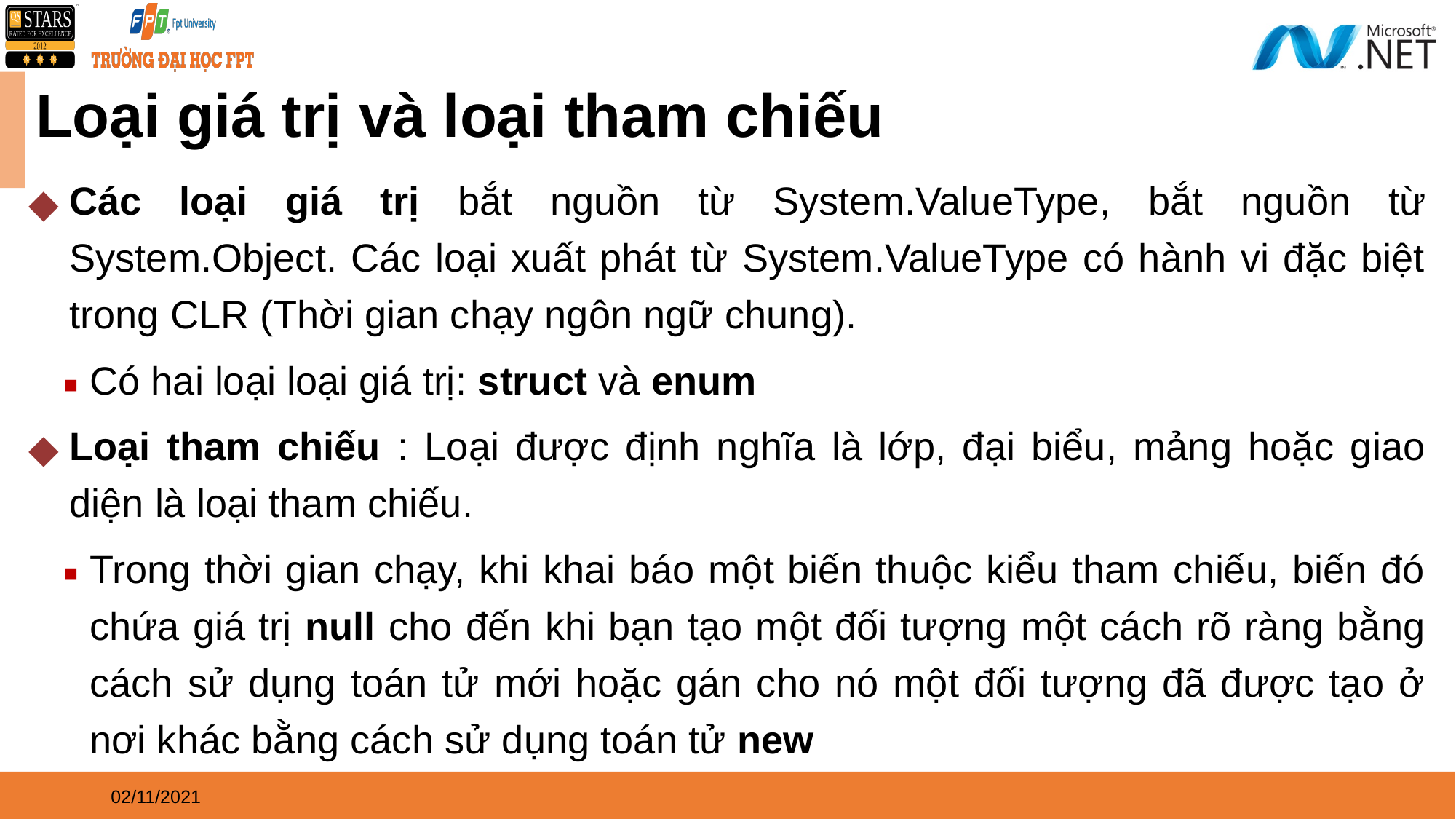

# Loại giá trị và loại tham chiếu
Các loại giá trị bắt nguồn từ System.ValueType, bắt nguồn từ System.Object. Các loại xuất phát từ System.ValueType có hành vi đặc biệt trong CLR (Thời gian chạy ngôn ngữ chung).
Có hai loại loại giá trị: struct và enum
Loại tham chiếu : Loại được định nghĩa là lớp, đại biểu, mảng hoặc giao diện là loại tham chiếu.
Trong thời gian chạy, khi khai báo một biến thuộc kiểu tham chiếu, biến đó chứa giá trị null cho đến khi bạn tạo một đối tượng một cách rõ ràng bằng cách sử dụng toán tử mới hoặc gán cho nó một đối tượng đã được tạo ở nơi khác bằng cách sử dụng toán tử new
02/11/2021
15